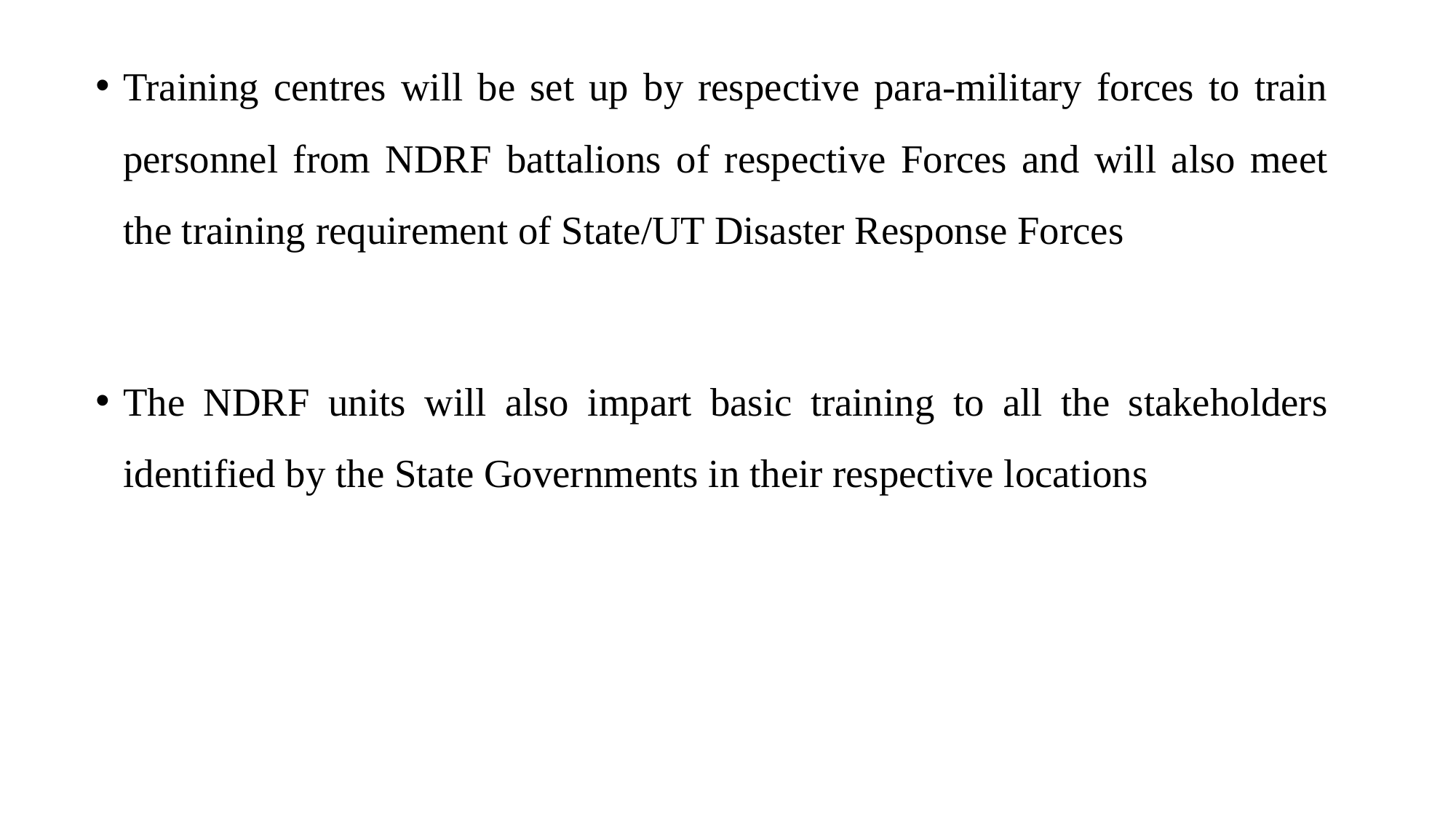

Training centres will be set up by respective para-military forces to train personnel from NDRF battalions of respective Forces and will also meet the training requirement of State/UT Disaster Response Forces

The NDRF units will also impart basic training to all the stakeholders identified by the State Governments in their respective locations